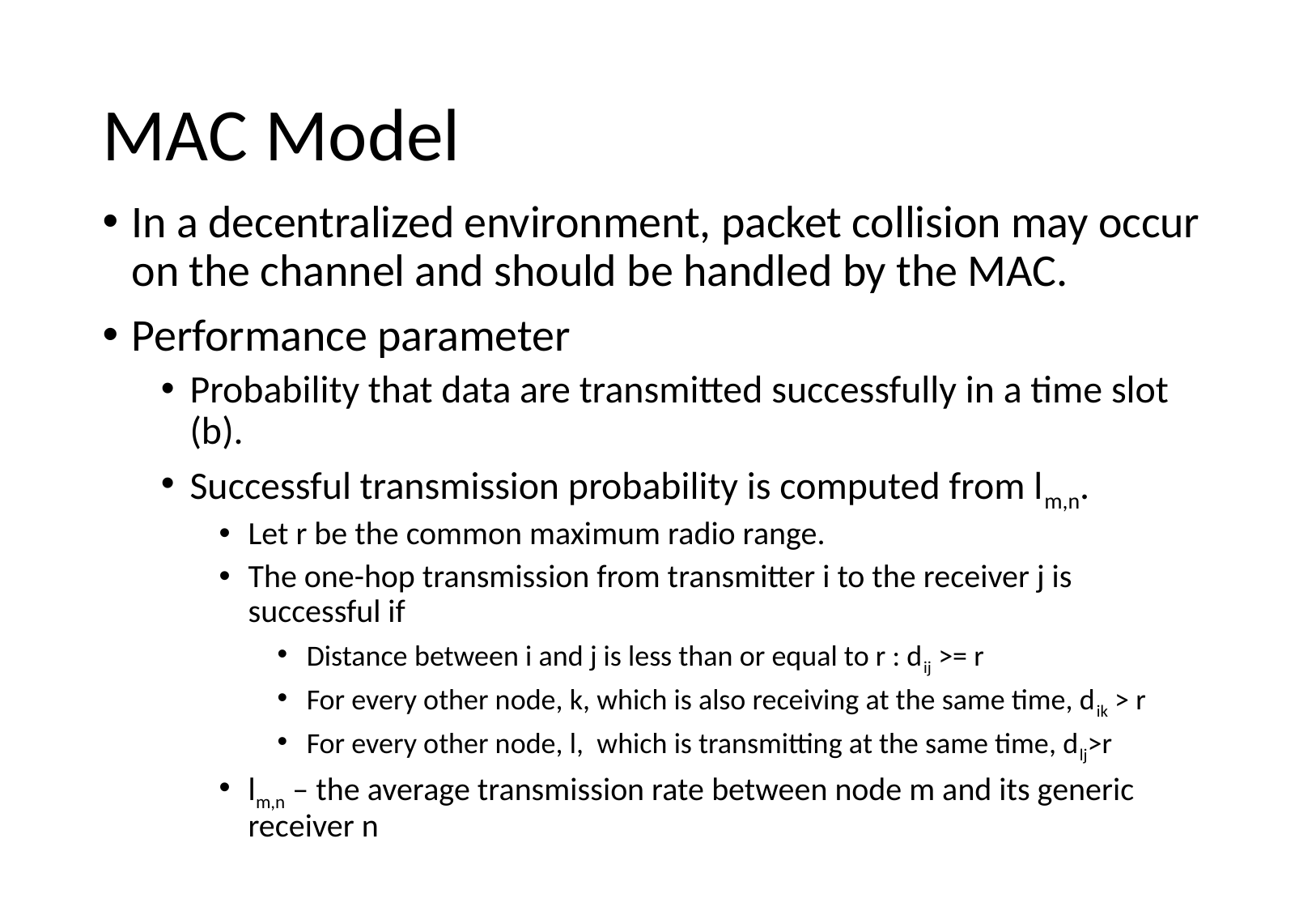

# MAC Model
In a decentralized environment, packet collision may occur on the channel and should be handled by the MAC.
Performance parameter
Probability that data are transmitted successfully in a time slot (b).
Successful transmission probability is computed from lm,n.
Let r be the common maximum radio range.
The one-hop transmission from transmitter i to the receiver j is successful if
Distance between i and j is less than or equal to r : dij >= r
For every other node, k, which is also receiving at the same time, dik > r
For every other node, l,  which is transmitting at the same time, dlj>r
lm,n – the average transmission rate between node m and its generic receiver n